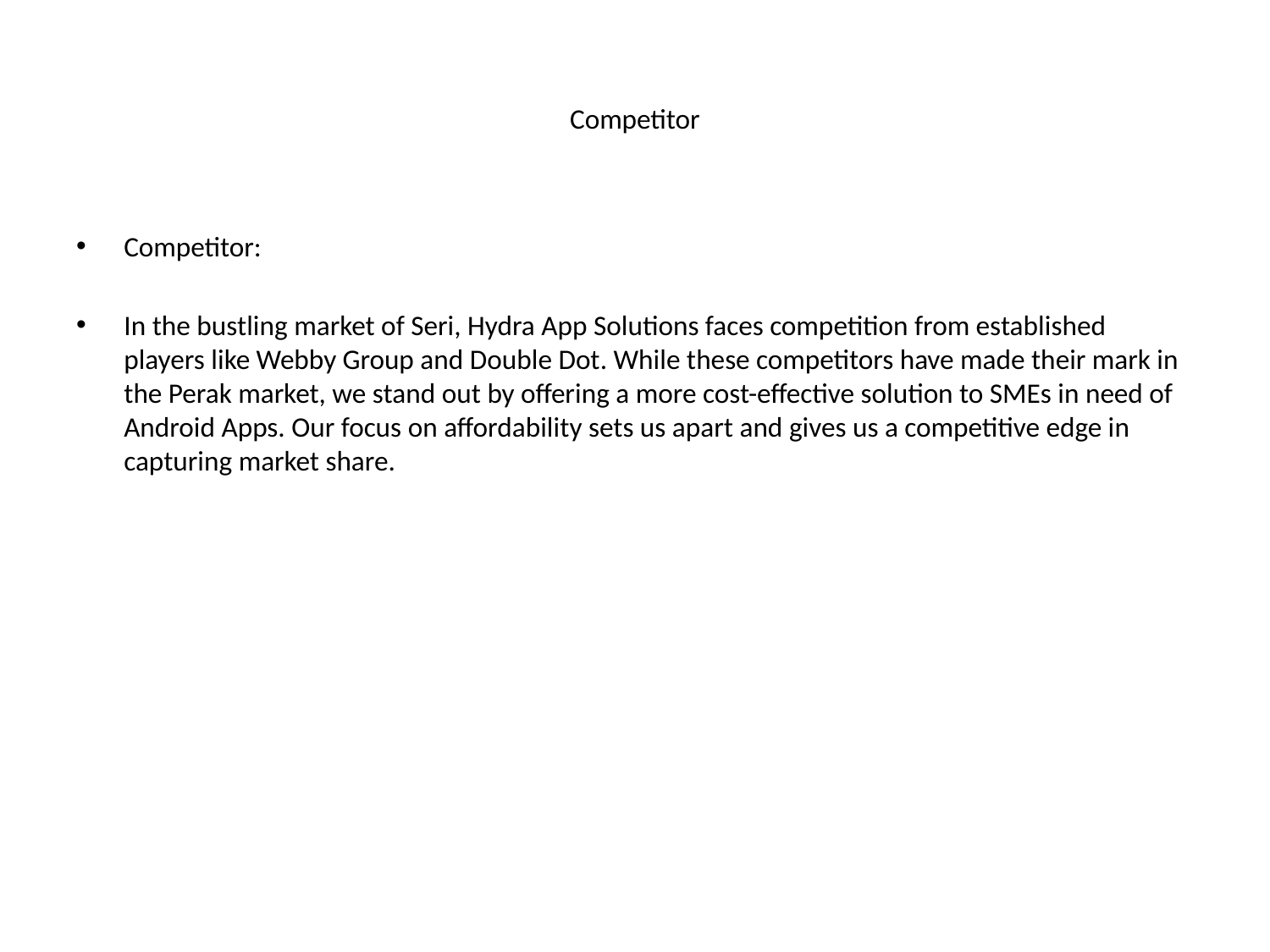

# Competitor
Competitor:

In the bustling market of Seri, Hydra App Solutions faces competition from established players like Webby Group and Double Dot. While these competitors have made their mark in the Perak market, we stand out by offering a more cost-effective solution to SMEs in need of Android Apps. Our focus on affordability sets us apart and gives us a competitive edge in capturing market share.